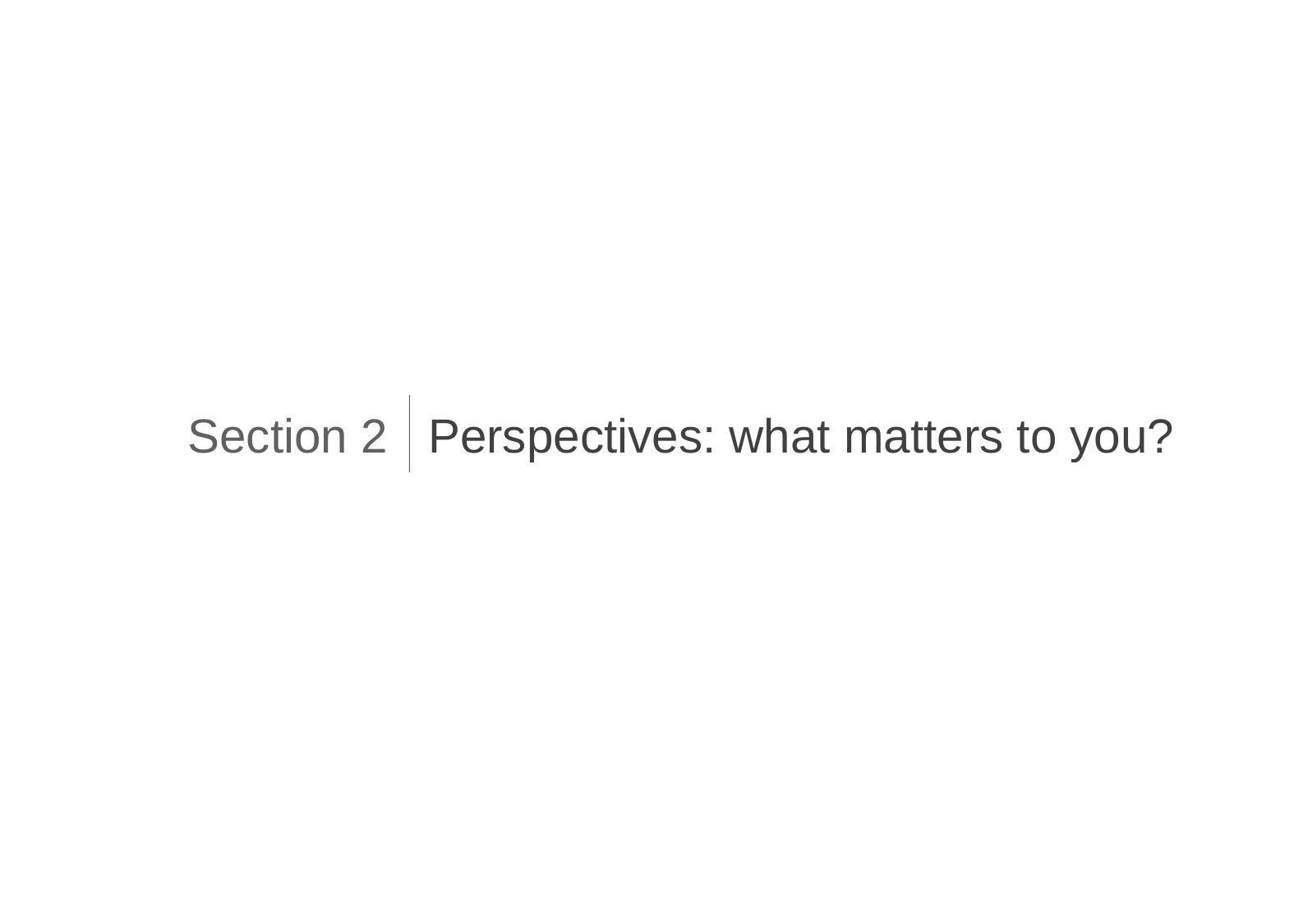

Perspectives: what matters to you?
Section 2